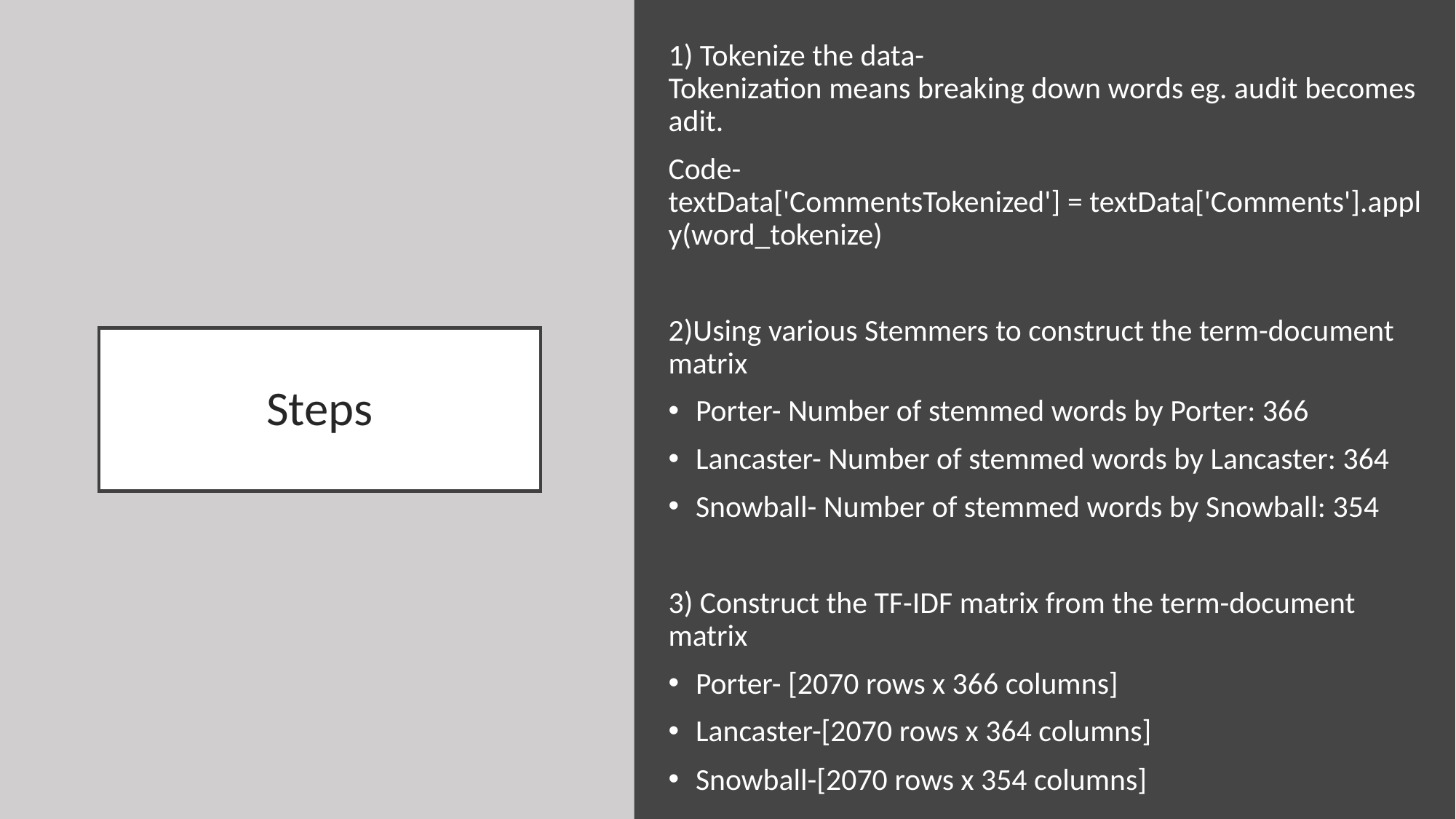

1) Tokenize the data-Tokenization means breaking down words eg. audit becomes adit.
Code- textData['CommentsTokenized'] = textData['Comments'].apply(word_tokenize)

2)Using various Stemmers to construct the term-document matrix
Porter- Number of stemmed words by Porter: 366
Lancaster- Number of stemmed words by Lancaster: 364
Snowball- Number of stemmed words by Snowball: 354

3) Construct the TF-IDF matrix from the term-document matrix
Porter- [2070 rows x 366 columns]
Lancaster-[2070 rows x 364 columns]
Snowball-[2070 rows x 354 columns]
# Steps